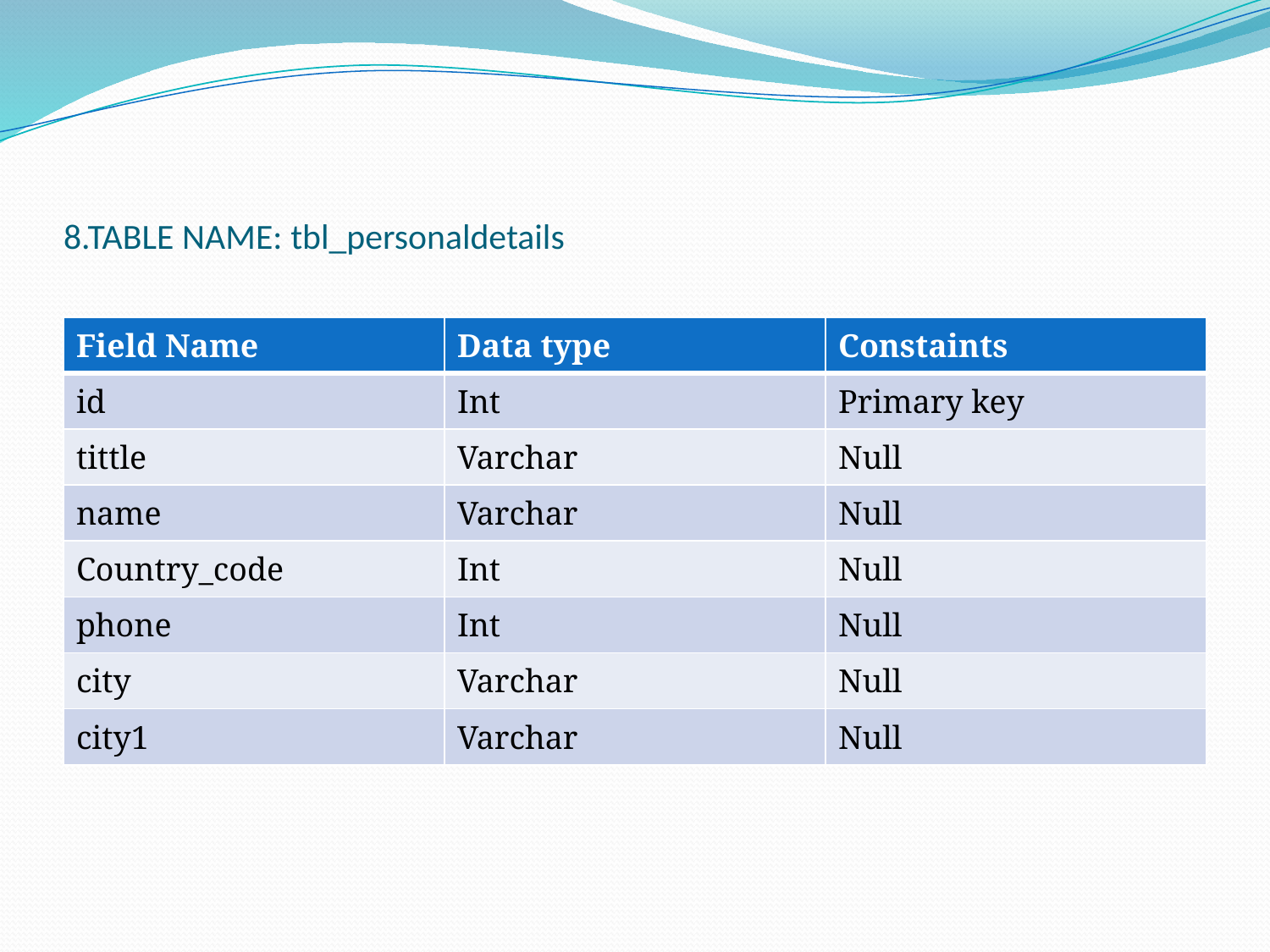

# 8.TABLE NAME: tbl_personaldetails
| Field Name | Data type | Constaints |
| --- | --- | --- |
| id | Int | Primary key |
| tittle | Varchar | Null |
| name | Varchar | Null |
| Country\_code | Int | Null |
| phone | Int | Null |
| city | Varchar | Null |
| city1 | Varchar | Null |